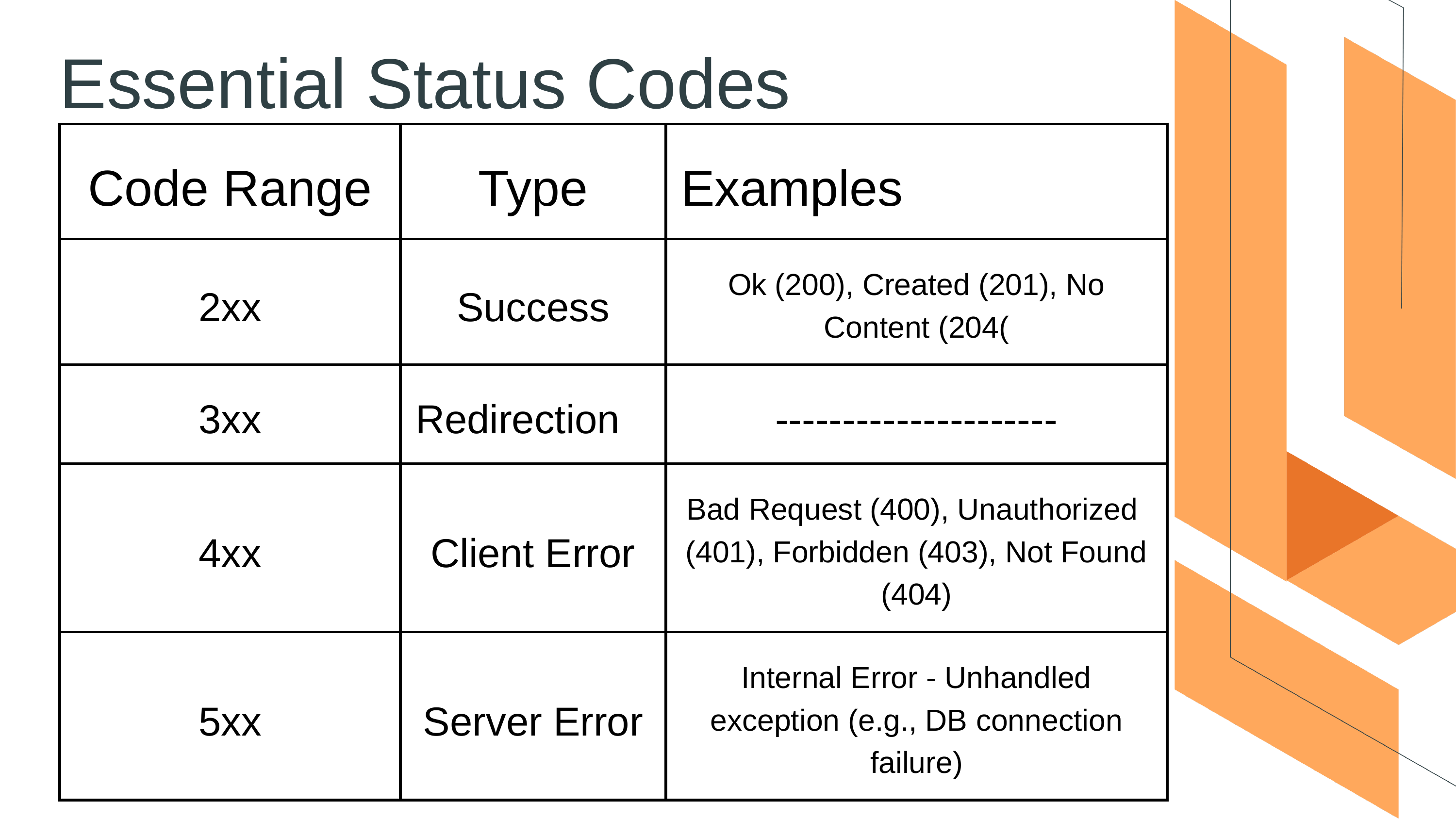

Essential Status Codes
| Code Range | Type | Examples |
| --- | --- | --- |
| 2xx | Success | Ok (200), Created (201), No Content (204( |
| 3xx | Redirection | --------------------- |
| 4xx | Client Error | Bad Request (400), Unauthorized (401), Forbidden (403), Not Found (404) |
| 5xx | Server Error | Internal Error - Unhandled exception (e.g., DB connection failure) |